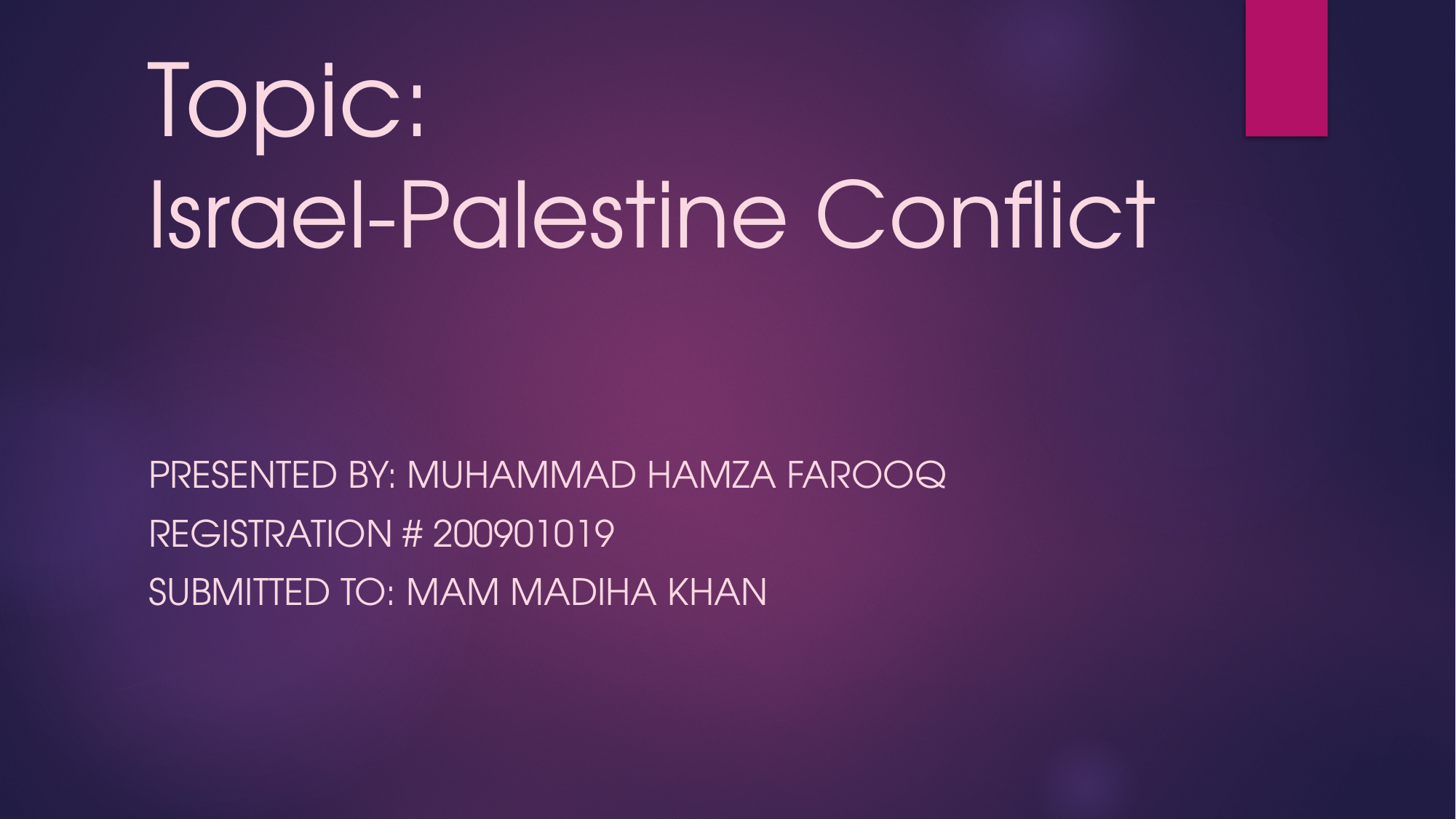

# Topic: Israel-Palestine Conflict
Presented By: Muhammad Hamza Farooq
Registration # 200901019
Submitted to: mam Madiha khan